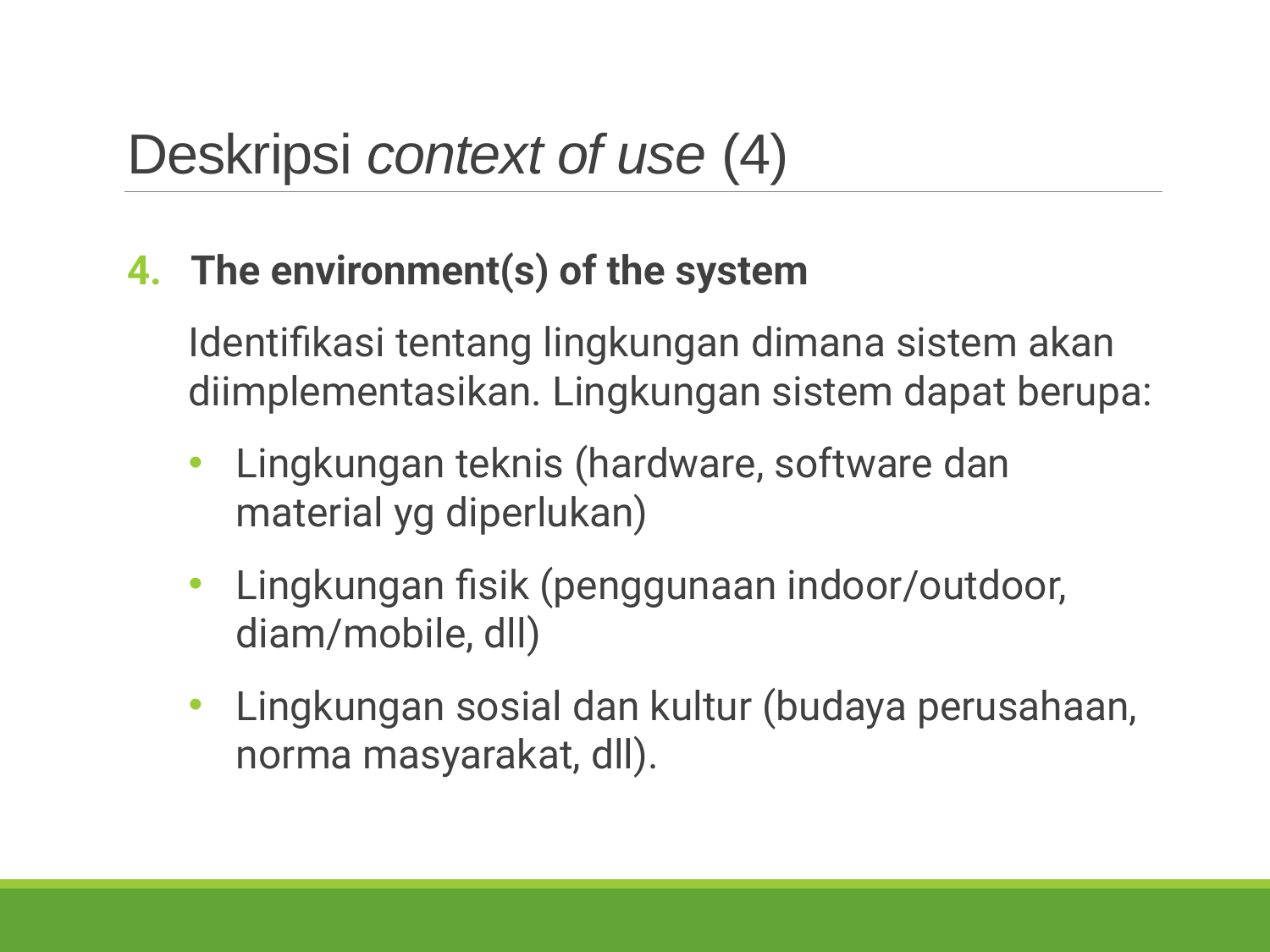

# Deskripsi context of use (4)
The environment(s) of the system
Identifikasi tentang lingkungan dimana sistem akan diimplementasikan. Lingkungan sistem dapat berupa:
Lingkungan teknis (hardware, software dan material yg diperlukan)
Lingkungan fisik (penggunaan indoor/outdoor, diam/mobile, dll)
Lingkungan sosial dan kultur (budaya perusahaan, norma masyarakat, dll).